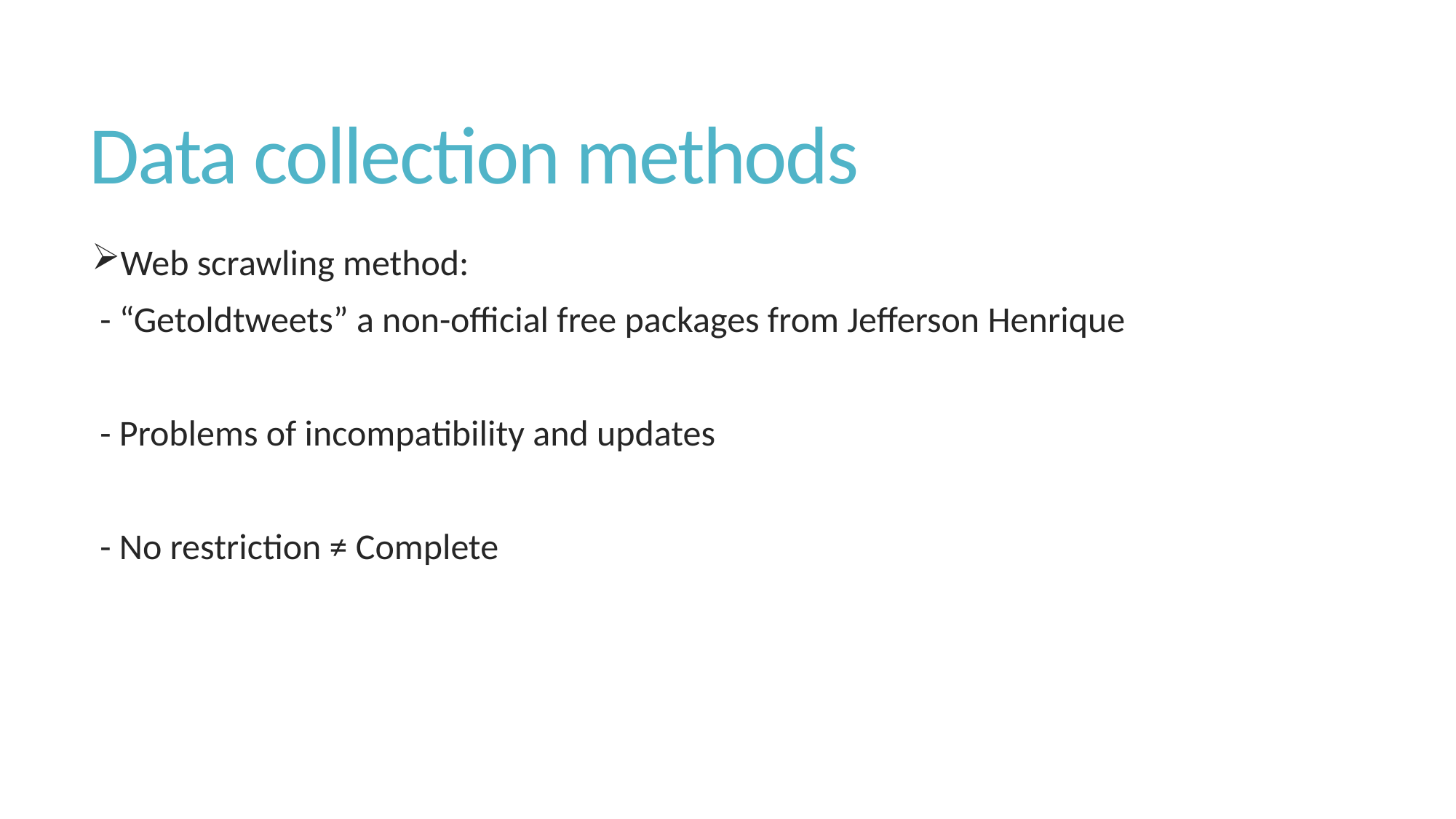

# Data collection methods
Web scrawling method:
 - “Getoldtweets” a non-official free packages from Jefferson Henrique

 - Problems of incompatibility and updates

 - No restriction ≠ Complete